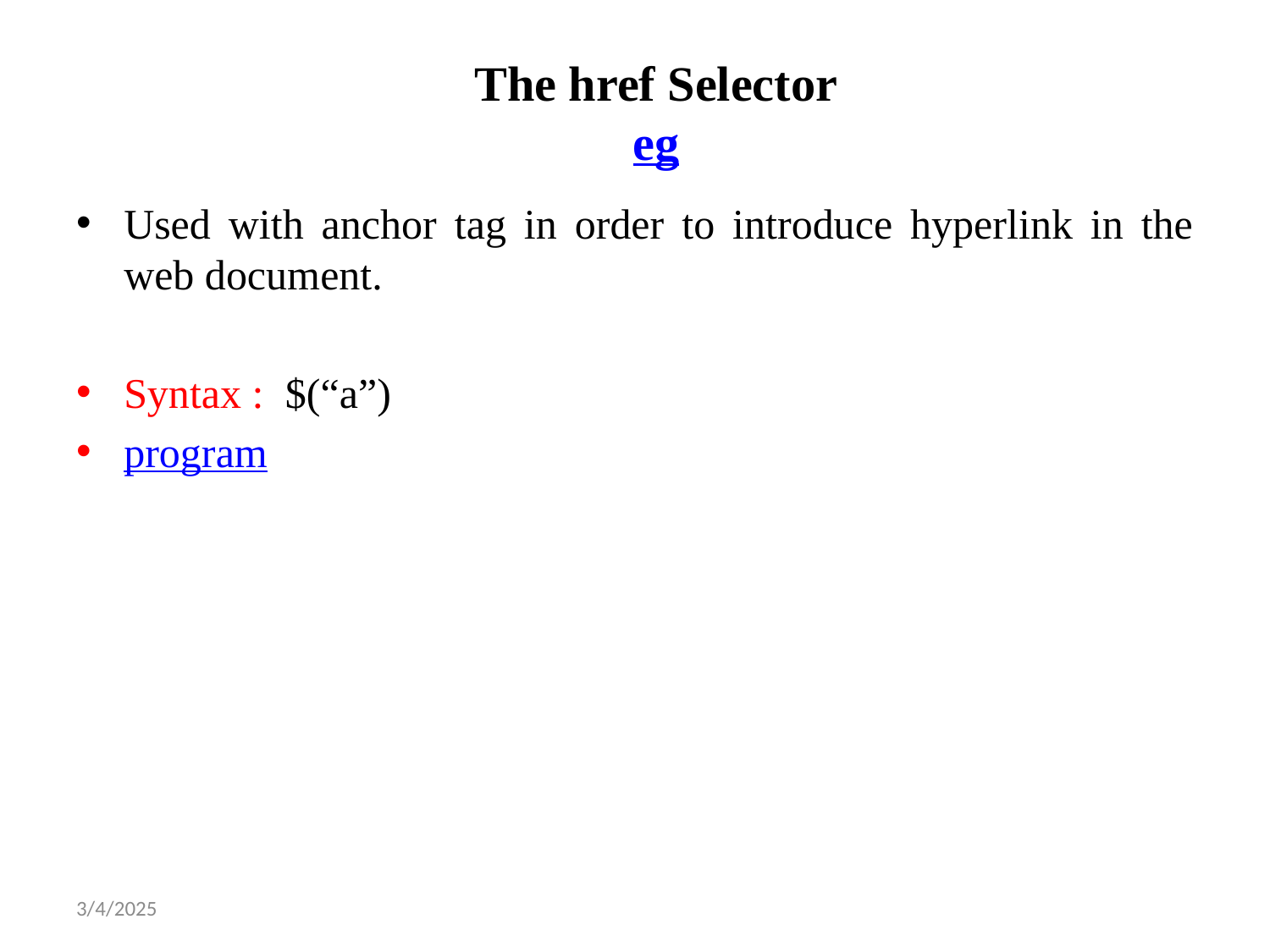

# The href Selector eg
Used with anchor tag in order to introduce hyperlink in the web document.

Syntax :  $(“a”)
program
3/4/2025